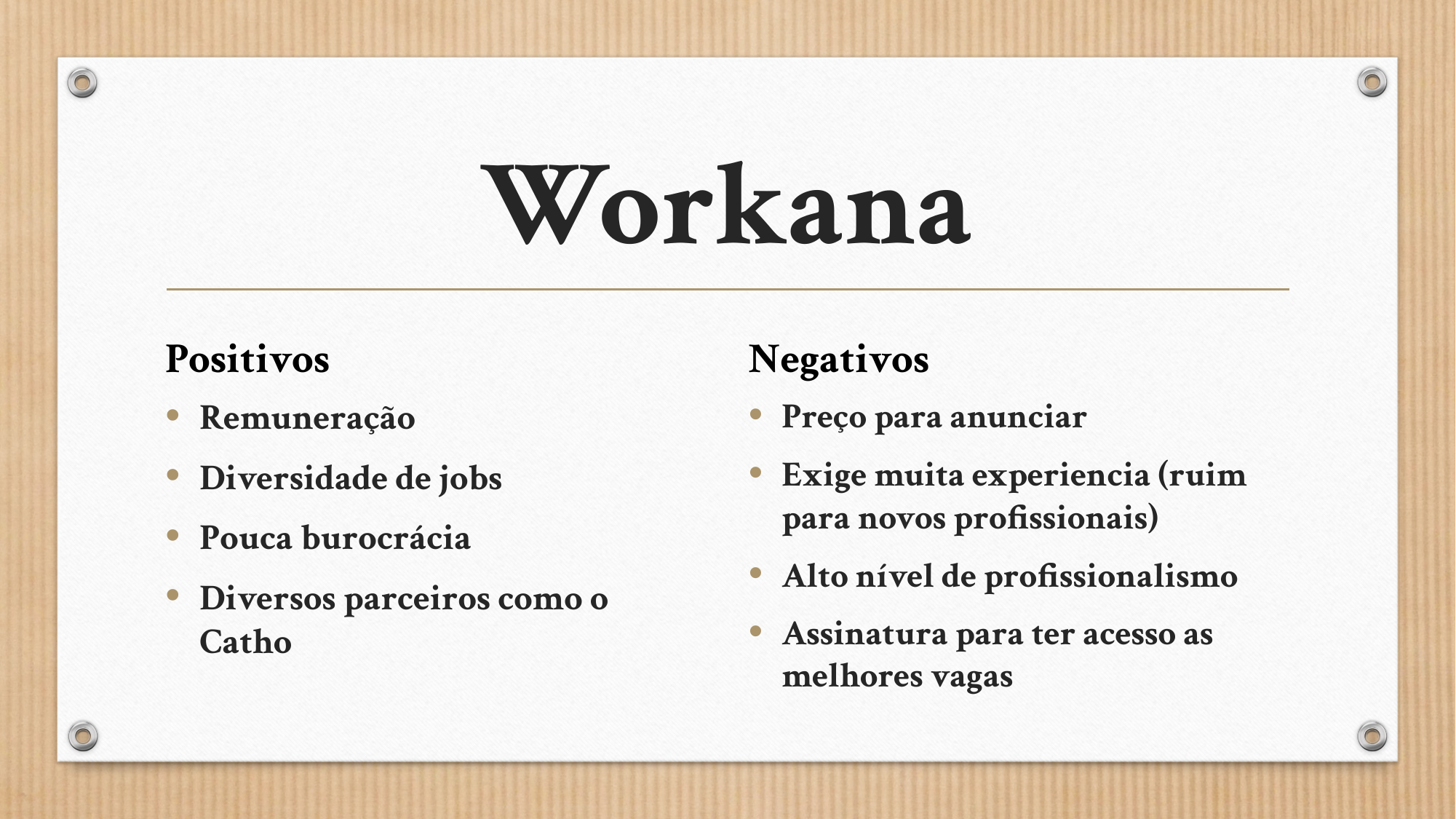

# Workana
Positivos
Negativos
Remuneração
Diversidade de jobs
Pouca burocrácia
Diversos parceiros como o Catho
Preço para anunciar
Exige muita experiencia (ruim para novos profissionais)
Alto nível de profissionalismo
Assinatura para ter acesso as melhores vagas